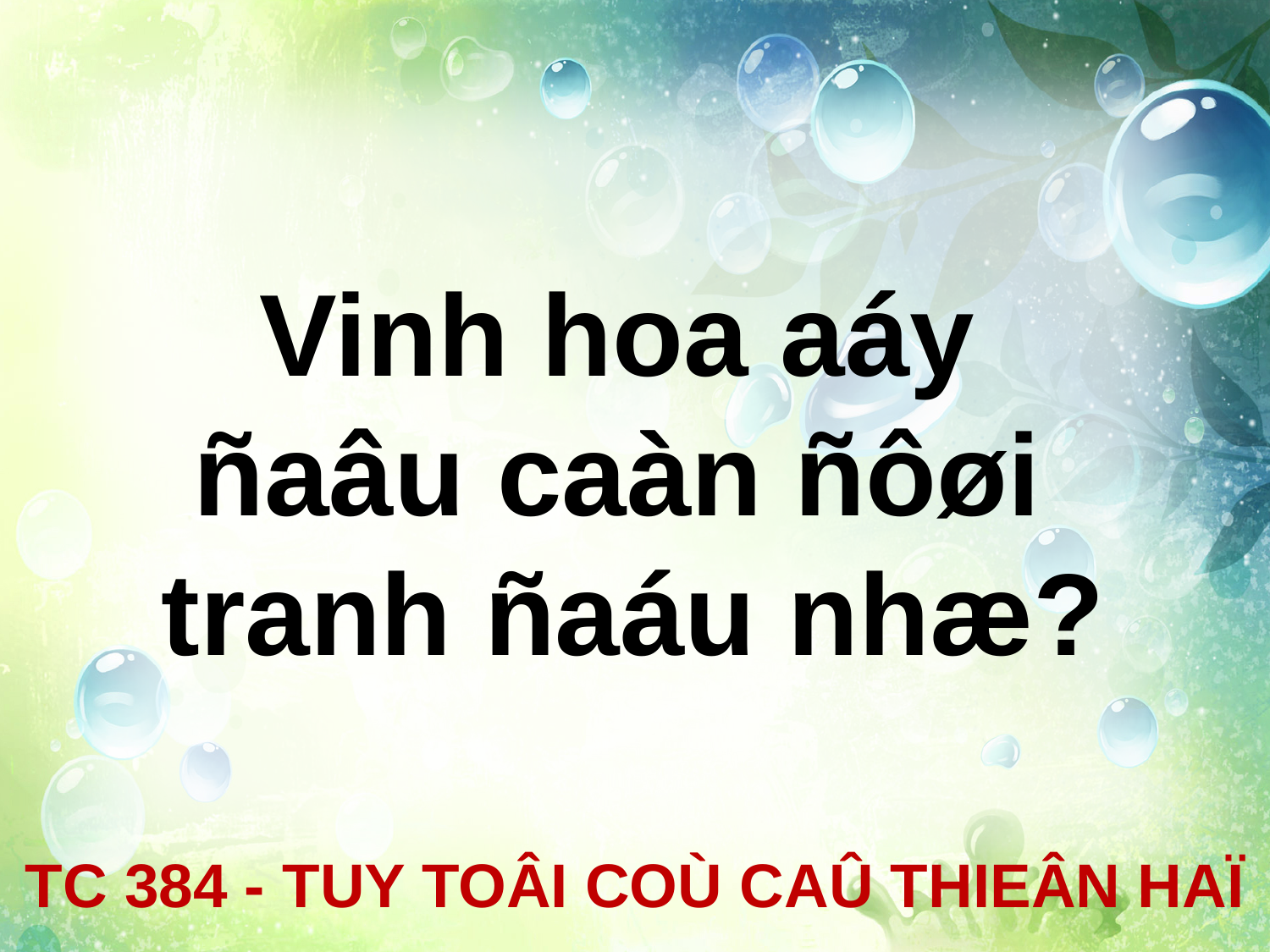

Vinh hoa aáy
ñaâu caàn ñôøi
tranh ñaáu nhæ?
TC 384 - TUY TOÂI COÙ CAÛ THIEÂN HAÏ